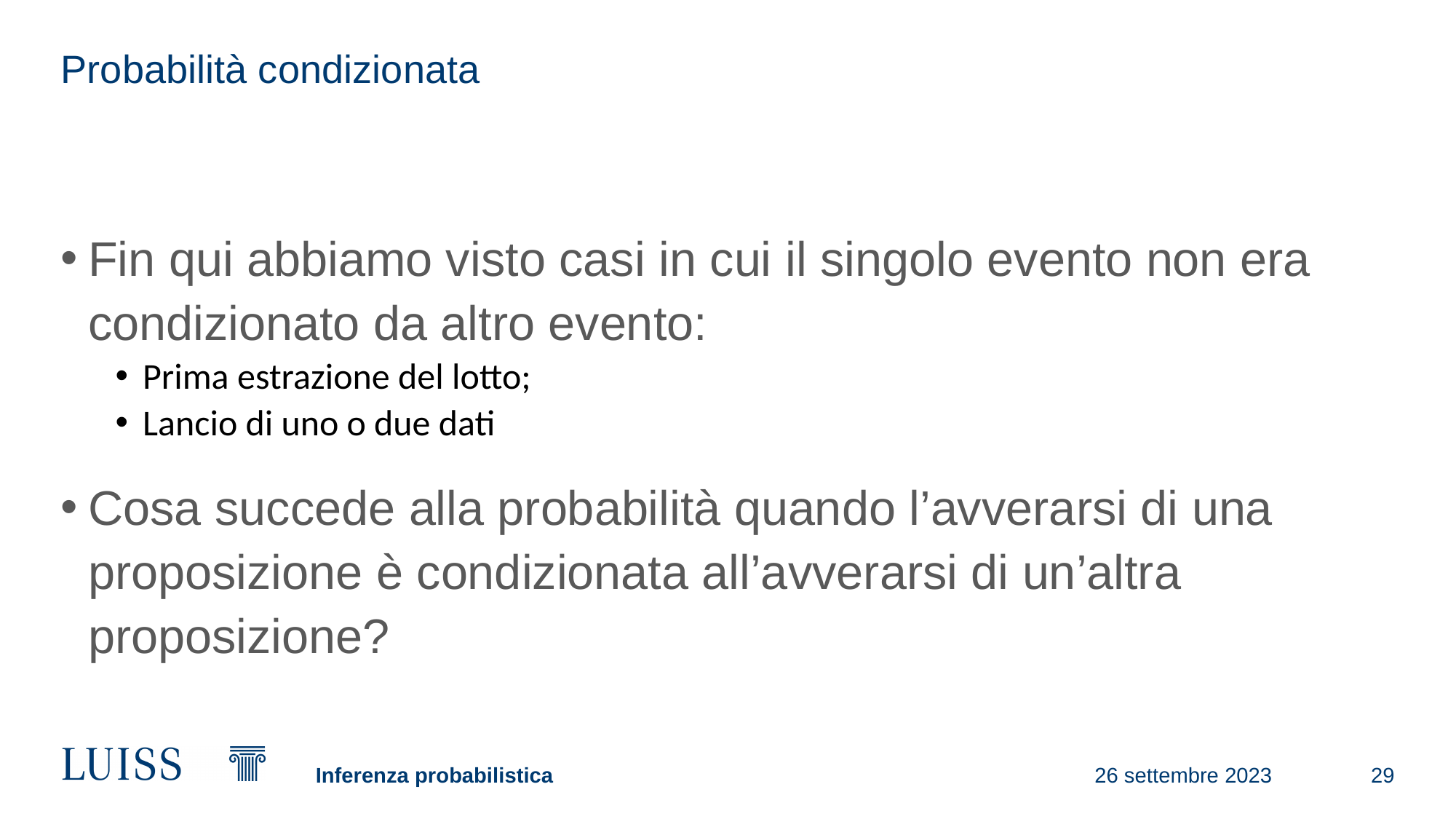

# Probabilità condizionata
Fin qui abbiamo visto casi in cui il singolo evento non era condizionato da altro evento:
Prima estrazione del lotto;
Lancio di uno o due dati
Cosa succede alla probabilità quando l’avverarsi di una proposizione è condizionata all’avverarsi di un’altra proposizione?
Inferenza probabilistica
26 settembre 2023
29